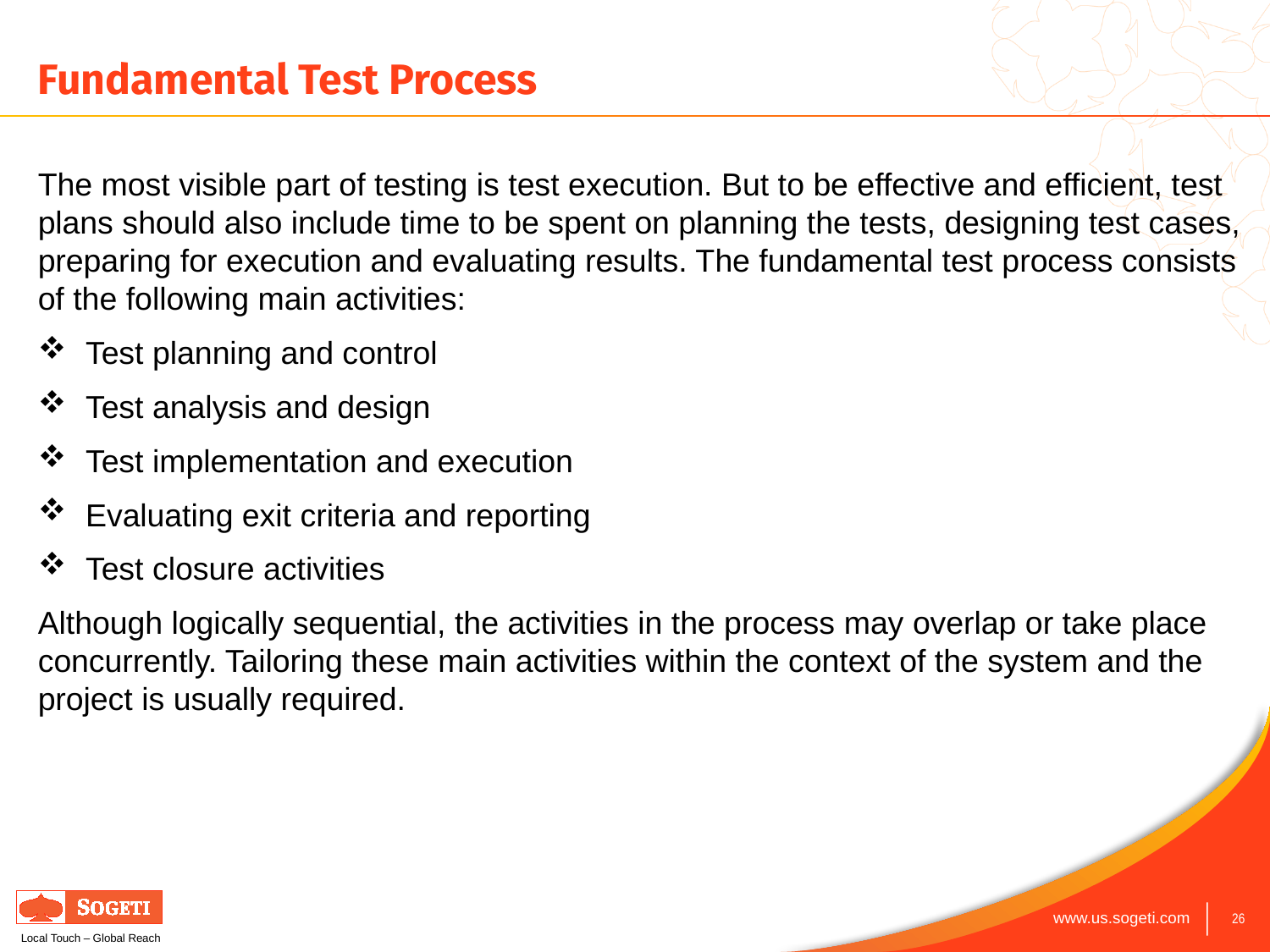

# Fundamental Test Process
The most visible part of testing is test execution. But to be effective and efficient, test plans should also include time to be spent on planning the tests, designing test cases, preparing for execution and evaluating results. The fundamental test process consists of the following main activities:
Test planning and control
Test analysis and design
Test implementation and execution
Evaluating exit criteria and reporting
Test closure activities
Although logically sequential, the activities in the process may overlap or take place concurrently. Tailoring these main activities within the context of the system and the project is usually required.